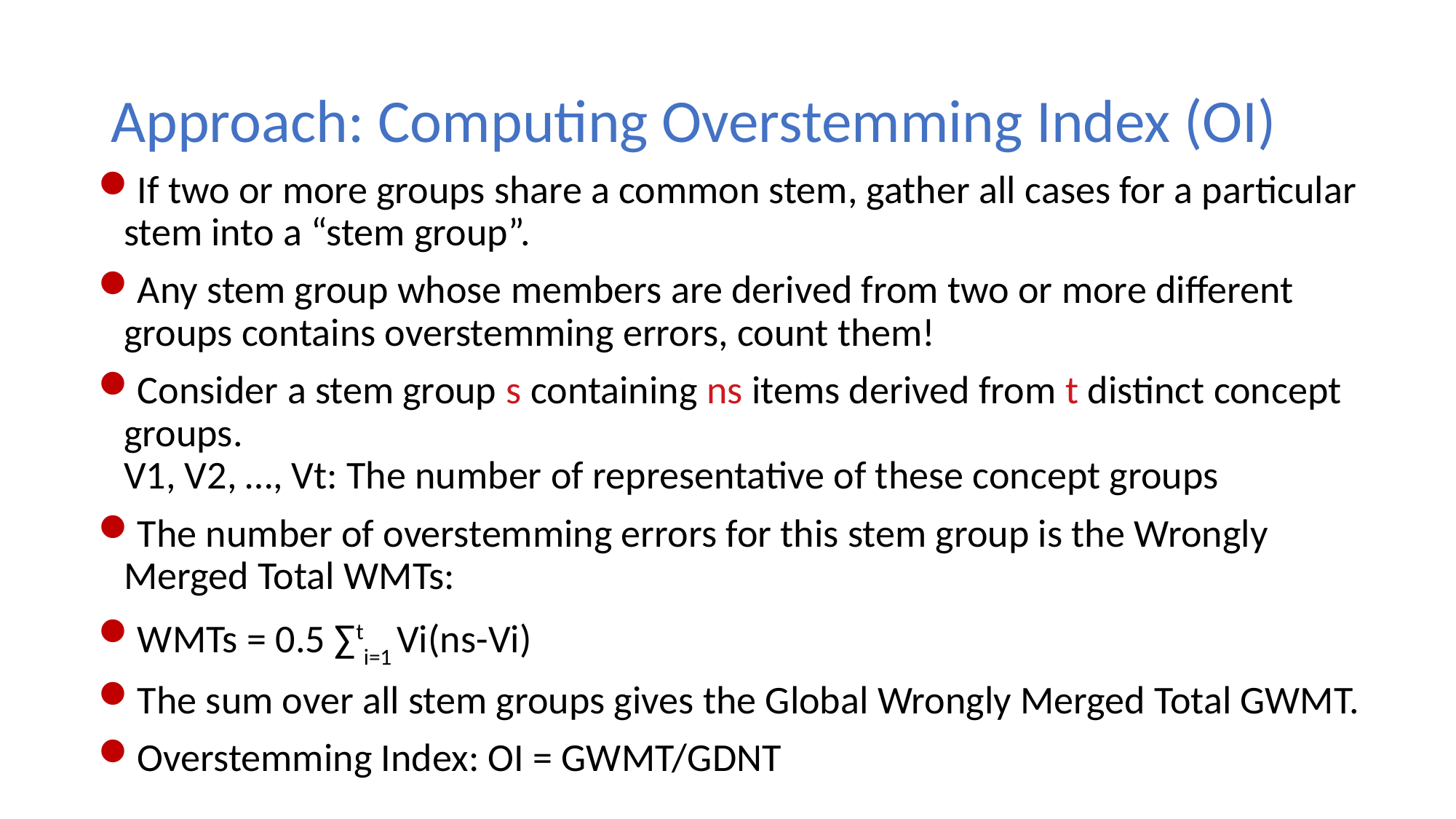

Approach: Computing Overstemming Index (OI)
If two or more groups share a common stem, gather all cases for a particular stem into a “stem group”.
Any stem group whose members are derived from two or more different groups contains overstemming errors, count them!
Consider a stem group s containing ns items derived from t distinct concept groups.
V1, V2, …, Vt: The number of representative of these concept groups
The number of overstemming errors for this stem group is the Wrongly Merged Total WMTs:
WMTs = 0.5 ∑ti=1 Vi(ns-Vi)
The sum over all stem groups gives the Global Wrongly Merged Total GWMT.
Overstemming Index: OI = GWMT/GDNT